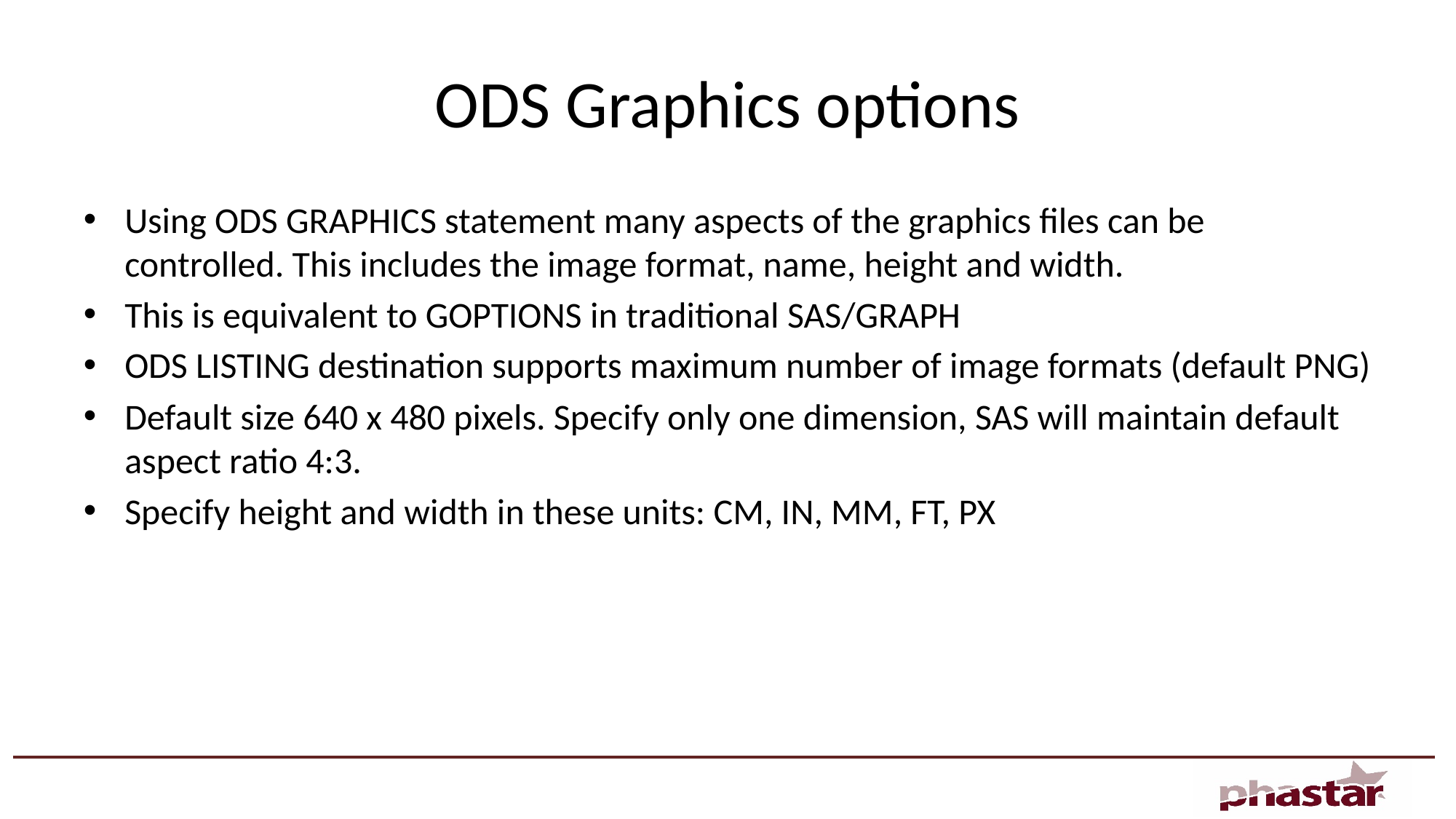

# ODS Graphics options
Using ODS GRAPHICS statement many aspects of the graphics files can be controlled. This includes the image format, name, height and width.
This is equivalent to GOPTIONS in traditional SAS/GRAPH
ODS LISTING destination supports maximum number of image formats (default PNG)
Default size 640 x 480 pixels. Specify only one dimension, SAS will maintain default aspect ratio 4:3.
Specify height and width in these units: CM, IN, MM, FT, PX